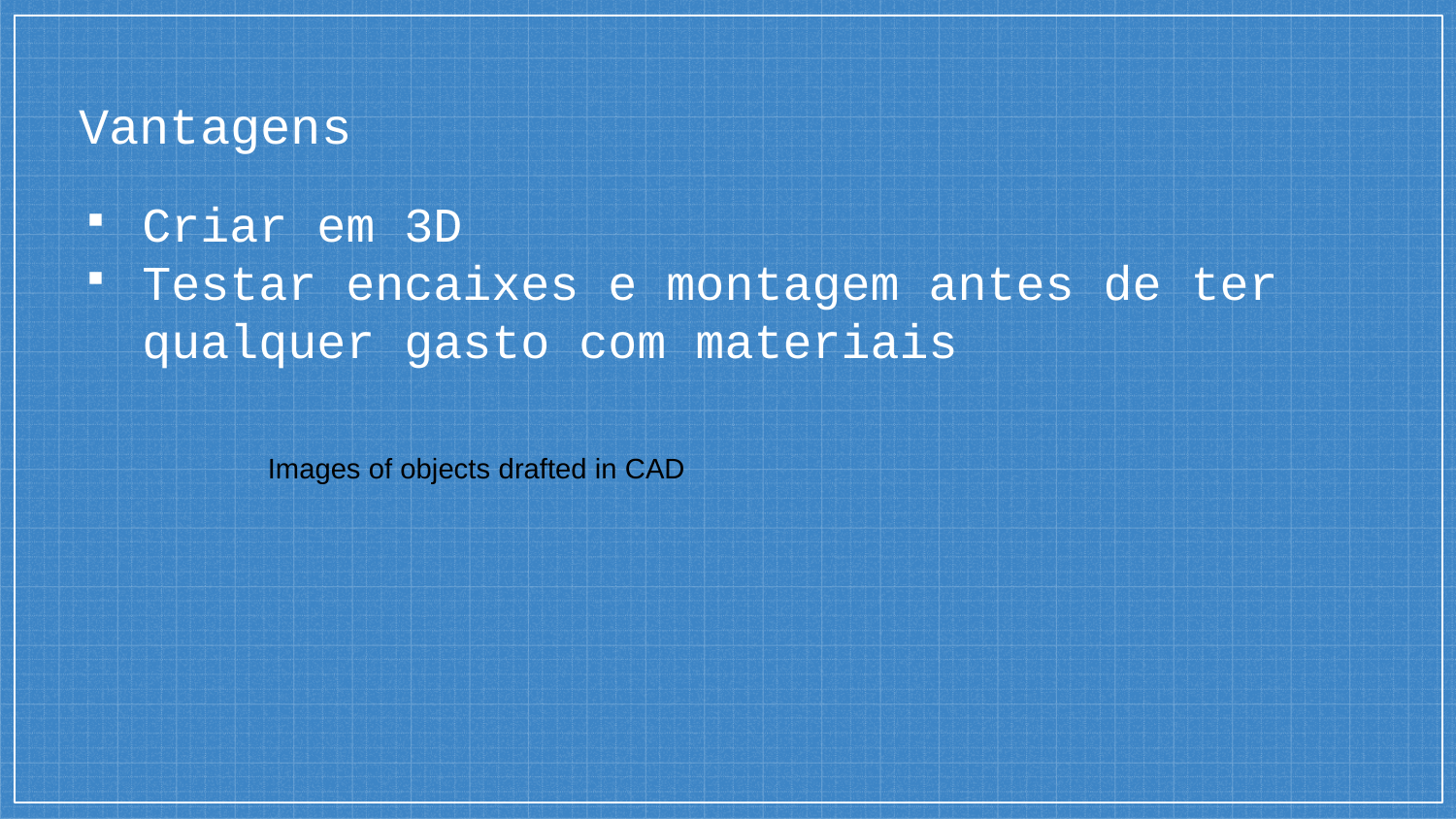

# Vantagens
Criar em 3D
Testar encaixes e montagem antes de ter qualquer gasto com materiais
Images of objects drafted in CAD